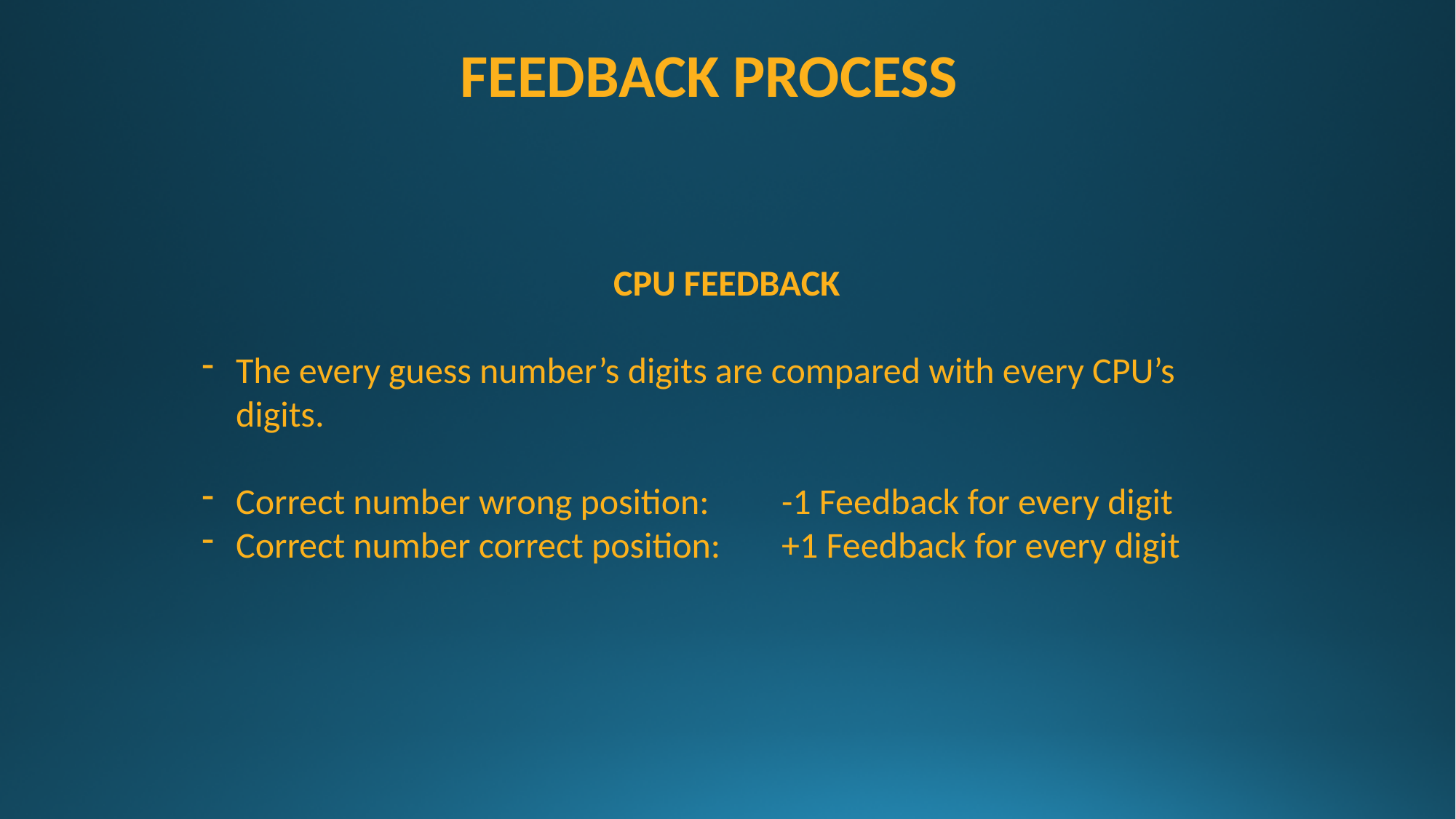

FEEDBACK PROCESS
CPU FEEDBACK

The every guess number’s digits are compared with every CPU’s digits.

Correct number wrong position:	-1 Feedback for every digit
Correct number correct position: 	+1 Feedback for every digit